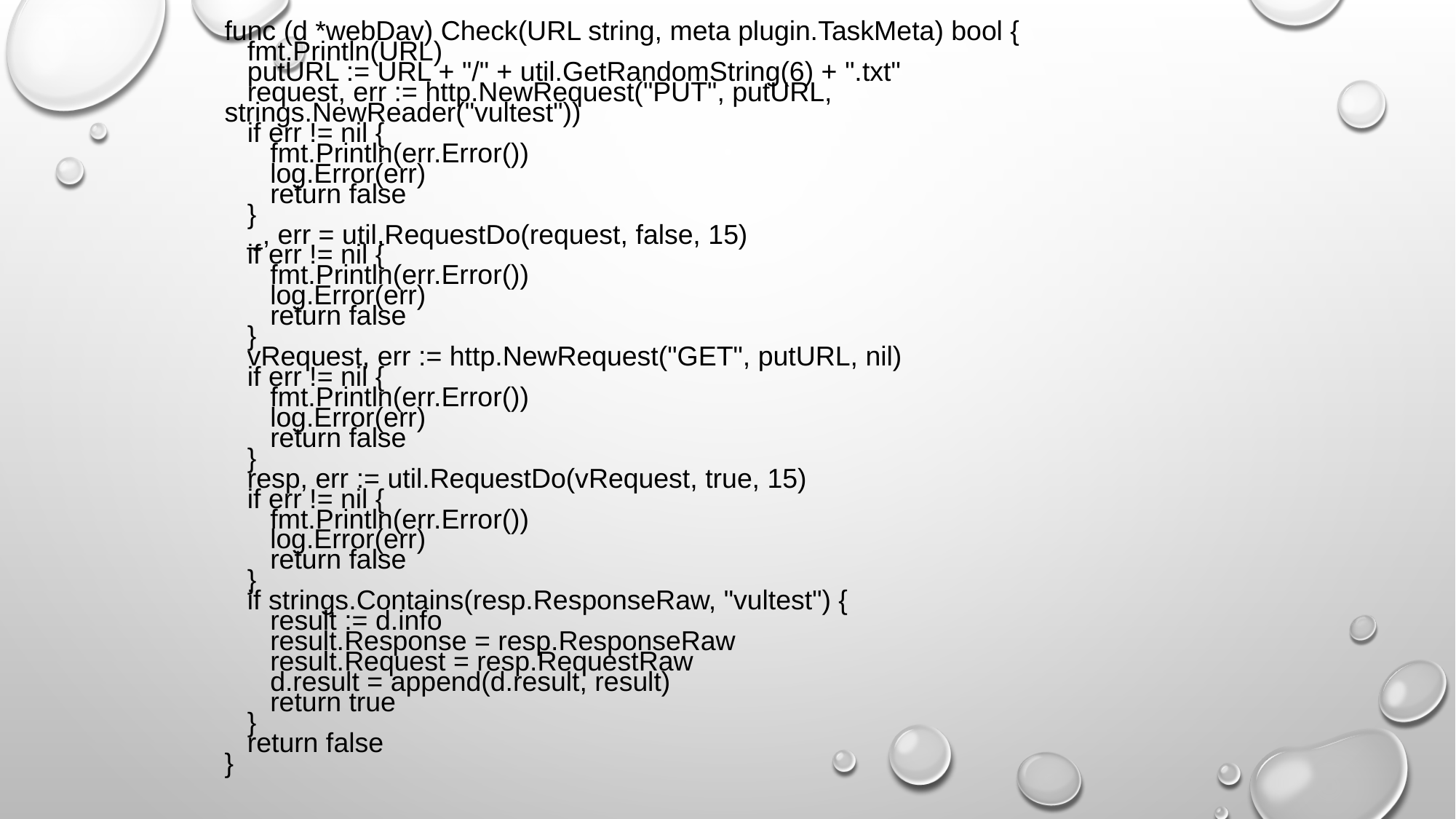

func (d *webDav) Check(URL string, meta plugin.TaskMeta) bool {
   fmt.Println(URL)
   putURL := URL + "/" + util.GetRandomString(6) + ".txt"
   request, err := http.NewRequest("PUT", putURL, strings.NewReader("vultest"))
   if err != nil {
      fmt.Println(err.Error())
      log.Error(err)
      return false
   }
   _, err = util.RequestDo(request, false, 15)
   if err != nil {
      fmt.Println(err.Error())
      log.Error(err)
      return false
   }
   vRequest, err := http.NewRequest("GET", putURL, nil)
   if err != nil {
      fmt.Println(err.Error())
      log.Error(err)
      return false
   }
   resp, err := util.RequestDo(vRequest, true, 15)
   if err != nil {
      fmt.Println(err.Error())
      log.Error(err)
      return false
   }
   if strings.Contains(resp.ResponseRaw, "vultest") {
      result := d.info
      result.Response = resp.ResponseRaw
      result.Request = resp.RequestRaw
      d.result = append(d.result, result)
      return true
   }
   return false
}